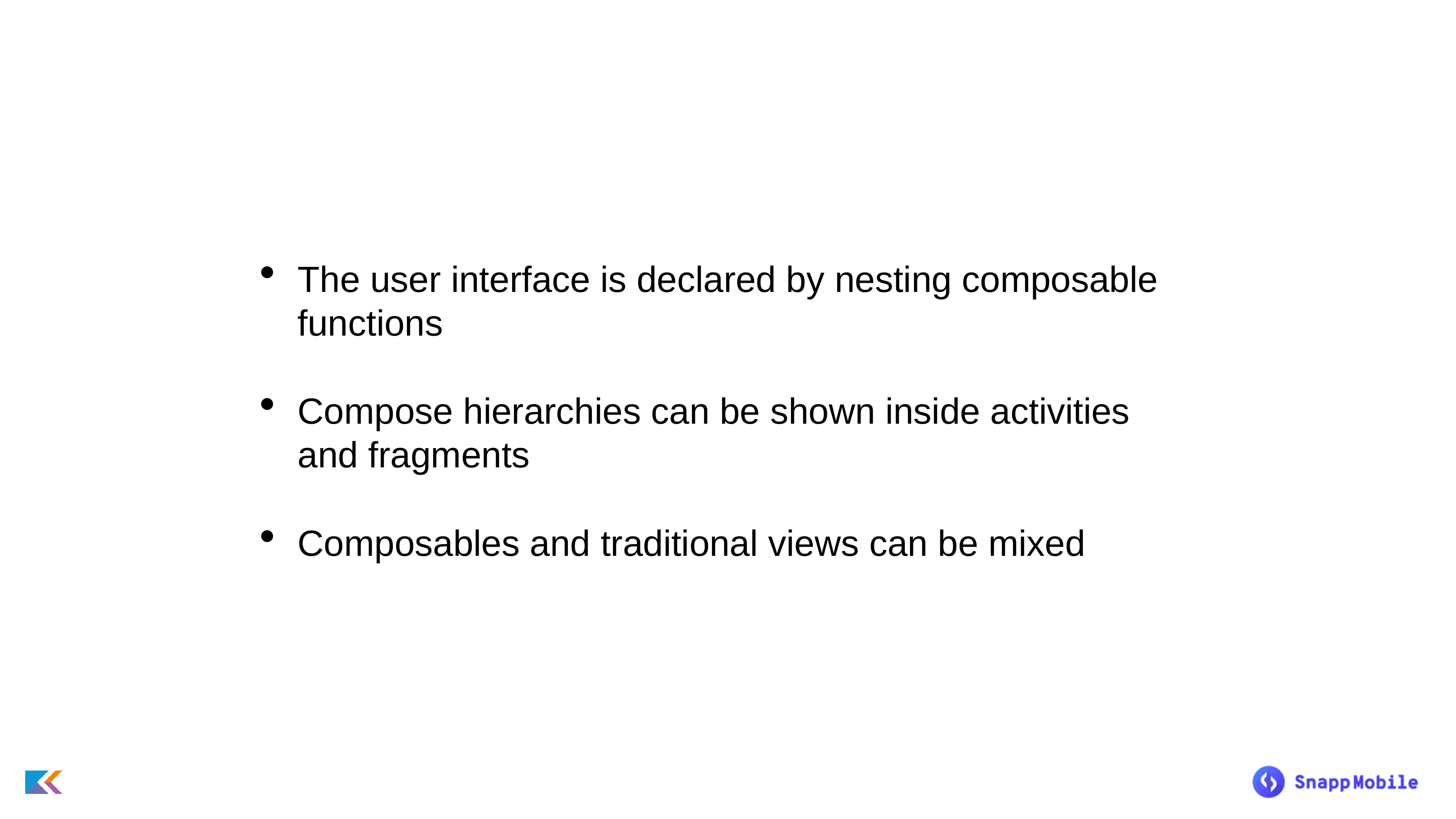

The user interface is declared by nesting composable functions
Compose hierarchies can be shown inside activities and fragments
Composables and traditional views can be mixed